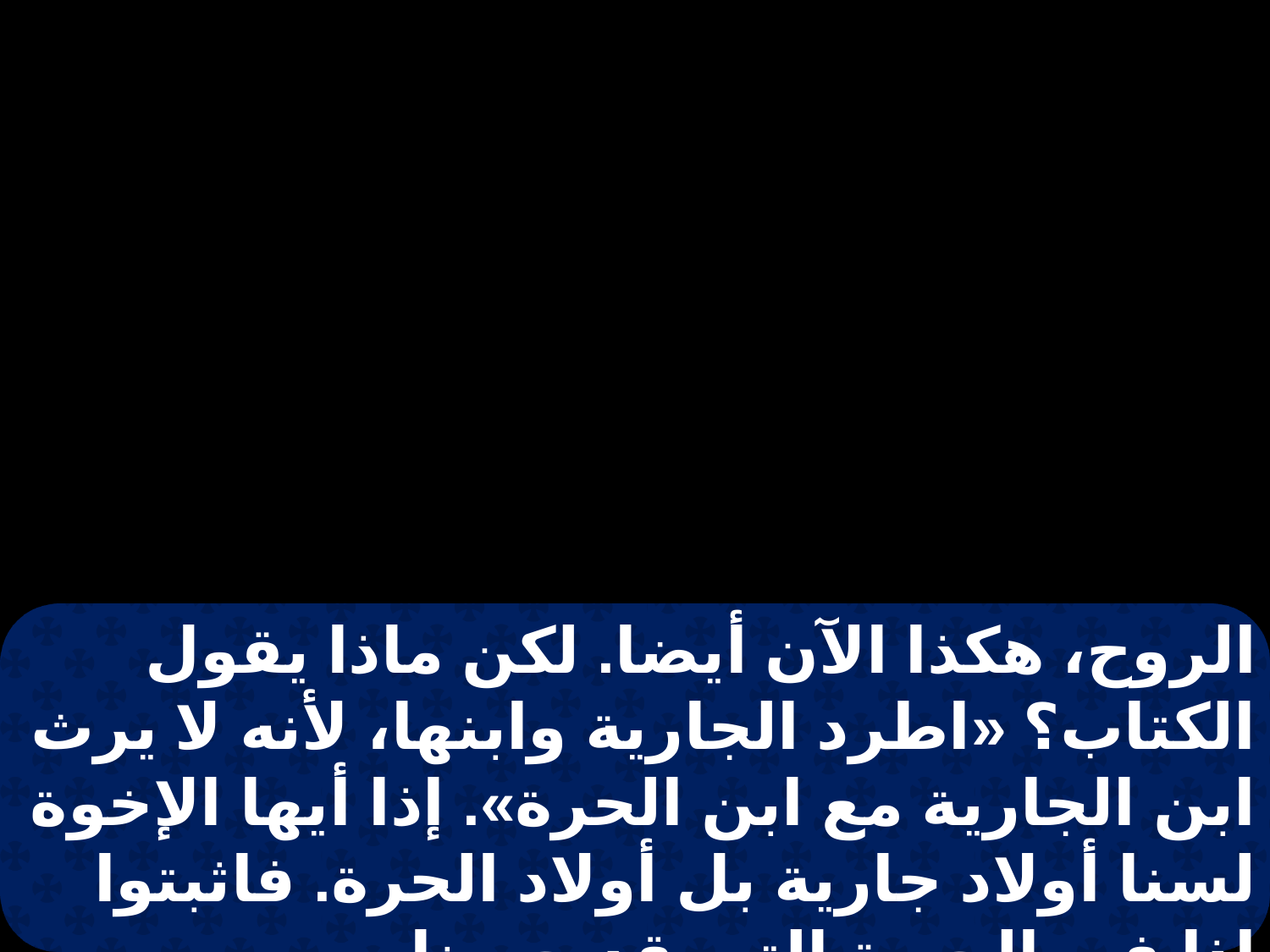

الروح، هكذا الآن أيضا. لكن ماذا يقول الكتاب؟ «اطرد الجارية وابنها، لأنه لا يرث ابن الجارية مع ابن الحرة». إذا أيها الإخوة لسنا أولاد جارية بل أولاد الحرة. فاثبتوا إذا في الحرية التي قد حررنا